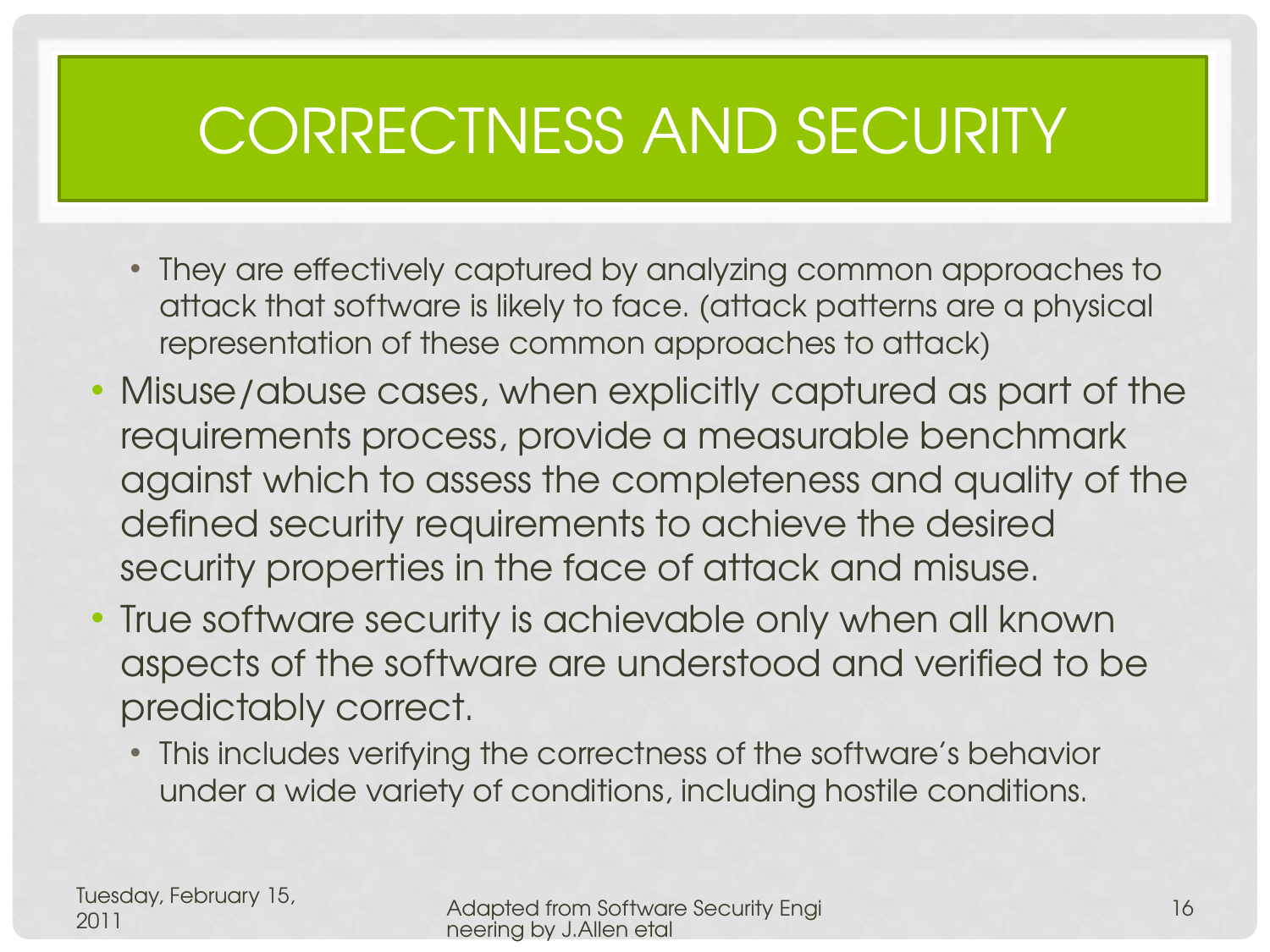

# Correctness and security
They are effectively captured by analyzing common approaches to attack that software is likely to face. (attack patterns are a physical representation of these common approaches to attack)
Misuse/abuse cases, when explicitly captured as part of the requirements process, provide a measurable benchmark against which to assess the completeness and quality of the defined security requirements to achieve the desired security properties in the face of attack and misuse.
True software security is achievable only when all known aspects of the software are understood and verified to be predictably correct.
This includes verifying the correctness of the software’s behavior under a wide variety of conditions, including hostile conditions.
Tuesday, February 15, 2011
Adapted from Software Security Engineering by J.Allen etal
16